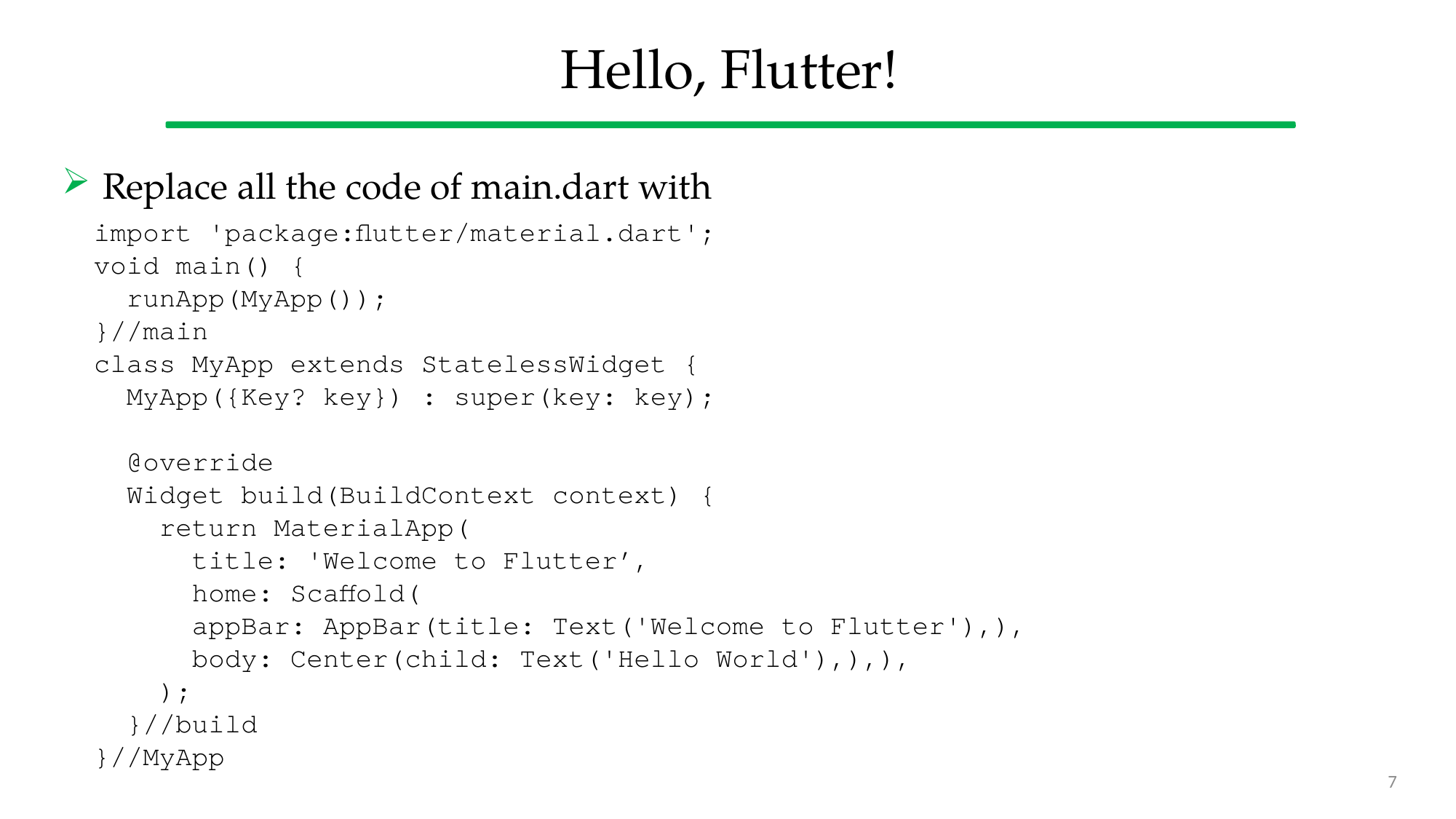

# Hello, Flutter!
Replace all the code of main.dart with

import 'package:flutter/material.dart';
void main() {
  runApp(MyApp());
}//main
class MyApp extends StatelessWidget {
  MyApp({Key? key}) : super(key: key);
  @override
  Widget build(BuildContext context) {
    return MaterialApp(
      title: 'Welcome to Flutter’,
      home: Scaffold(
      appBar: AppBar(title: Text('Welcome to Flutter'),),
      body: Center(child: Text('Hello World'),),),
    );
  }//build
}//MyApp
7